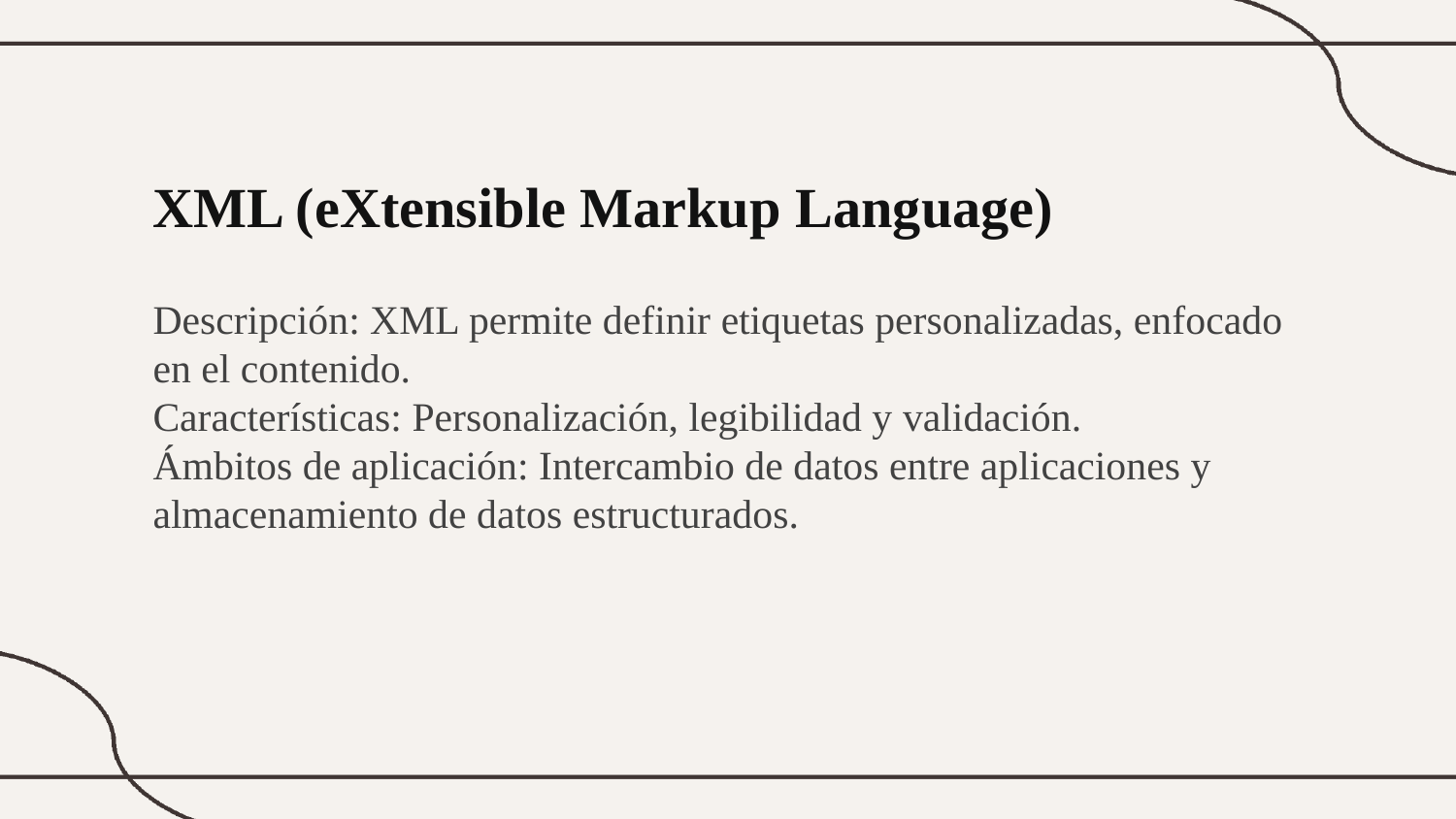

XML (eXtensible Markup Language)
Descripción: XML permite definir etiquetas personalizadas, enfocado en el contenido.
Características: Personalización, legibilidad y validación.
Ámbitos de aplicación: Intercambio de datos entre aplicaciones y almacenamiento de datos estructurados.